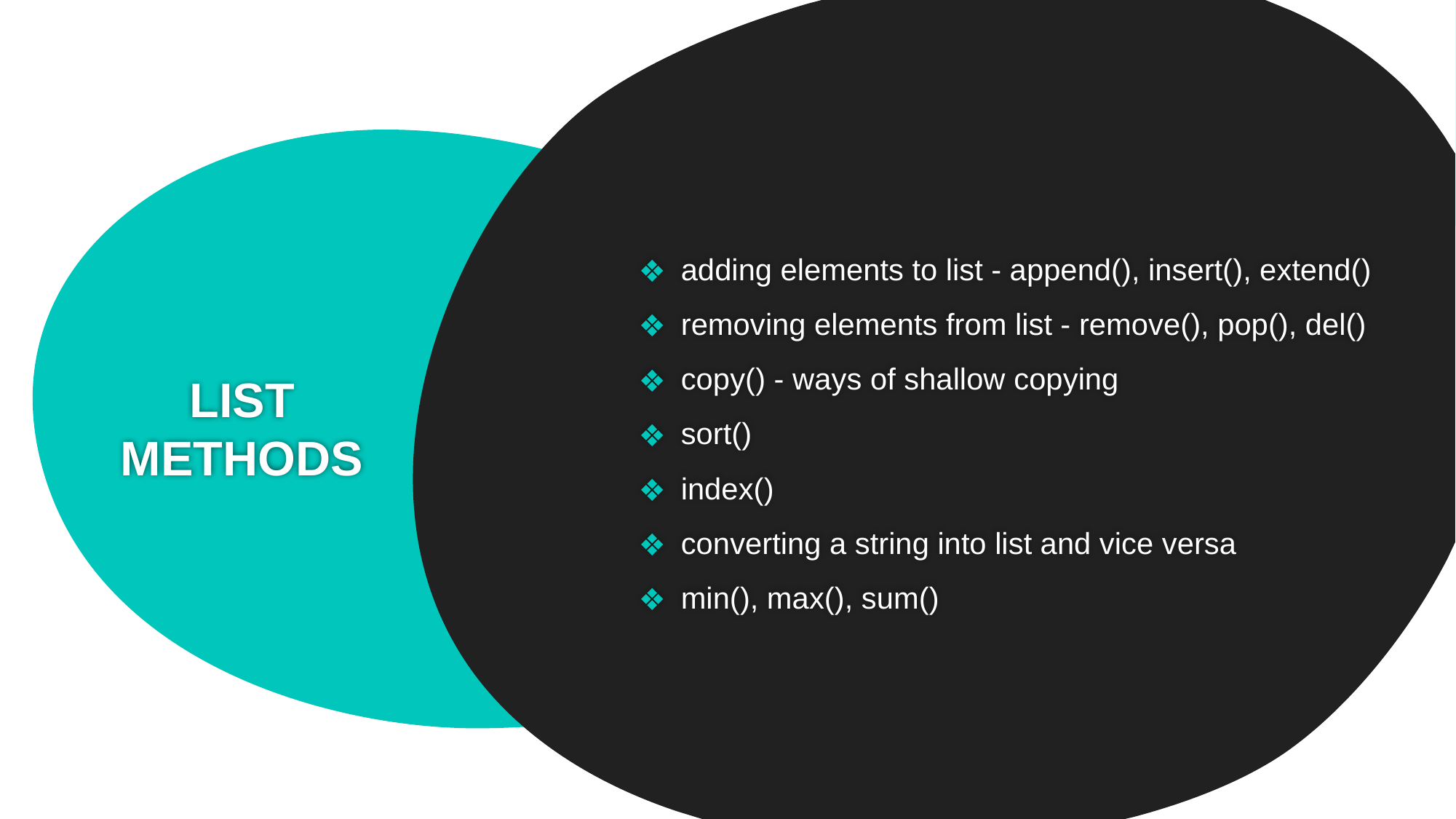

adding elements to list - append(), insert(), extend()
removing elements from list - remove(), pop(), del()
copy() - ways of shallow copying
sort()
index()
converting a string into list and vice versa
min(), max(), sum()

# LIST METHODS